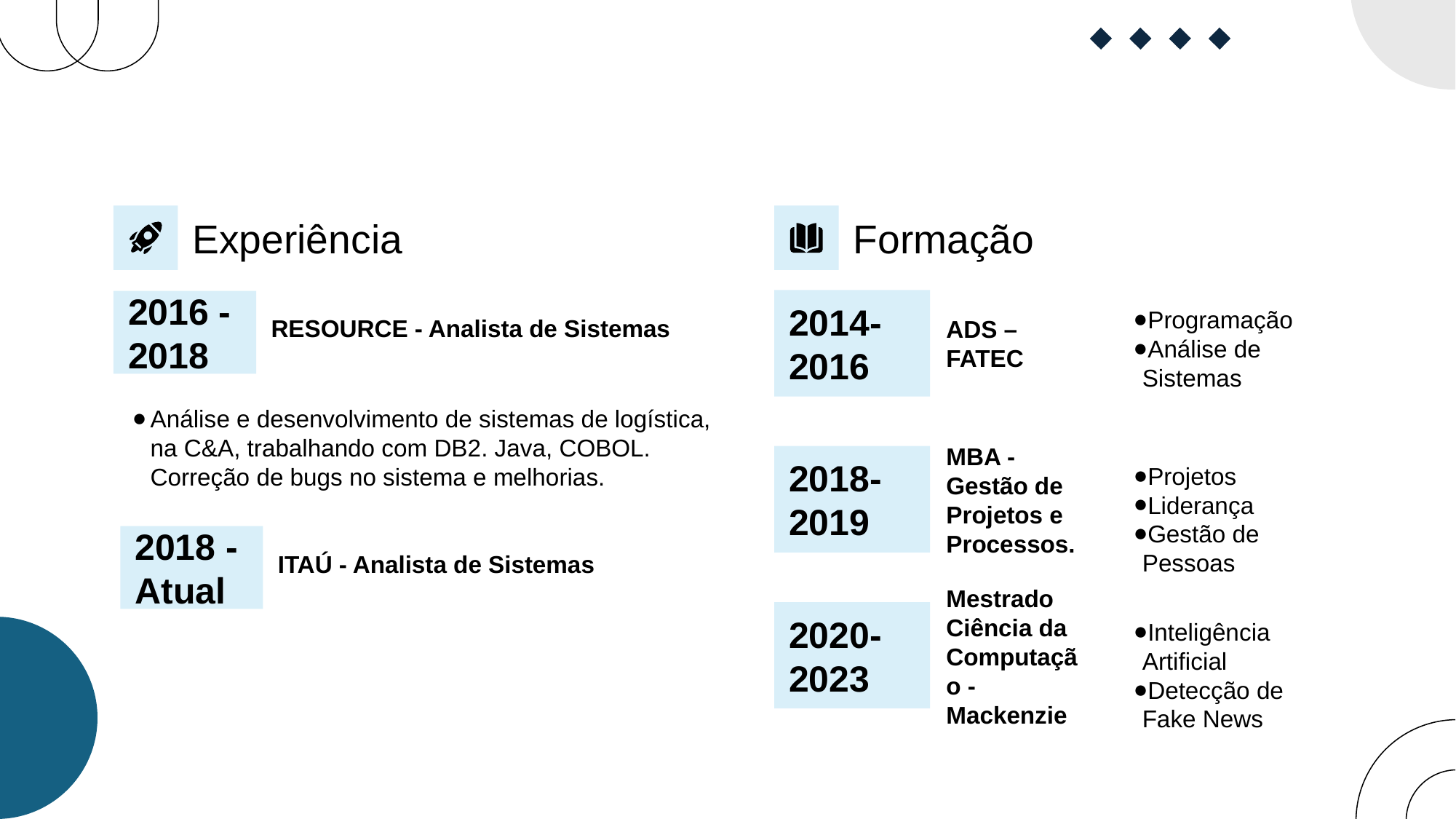

Experiência
Formação

2014- 2016
ADS – FATEC
Programação
Análise de Sistemas
2016 -
2018
RESOURCE - Analista de Sistemas

Análise e desenvolvimento de sistemas de logística, na C&A, trabalhando com DB2. Java, COBOL. Correção de bugs no sistema e melhorias.

2018- 2019
MBA -Gestão de Projetos e Processos.
Projetos
Liderança
Gestão de Pessoas
2018 -
Atual
ITAÚ - Analista de Sistemas

2020- 2023
Inteligência Artificial
Detecção de Fake News
Mestrado Ciência da Computação - Mackenzie